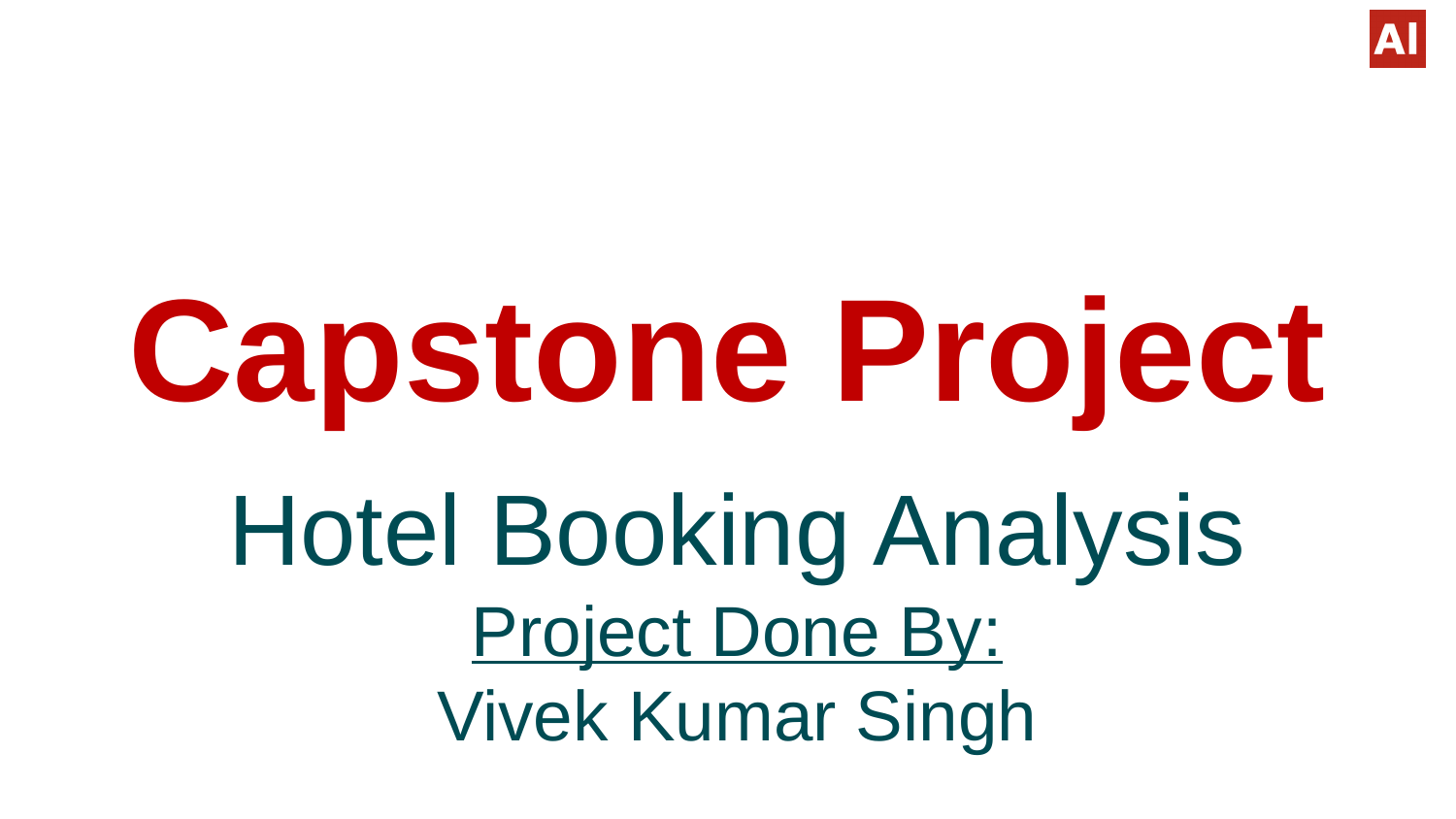

# Capstone Project
Hotel Booking Analysis
Project Done By:
Vivek Kumar Singh